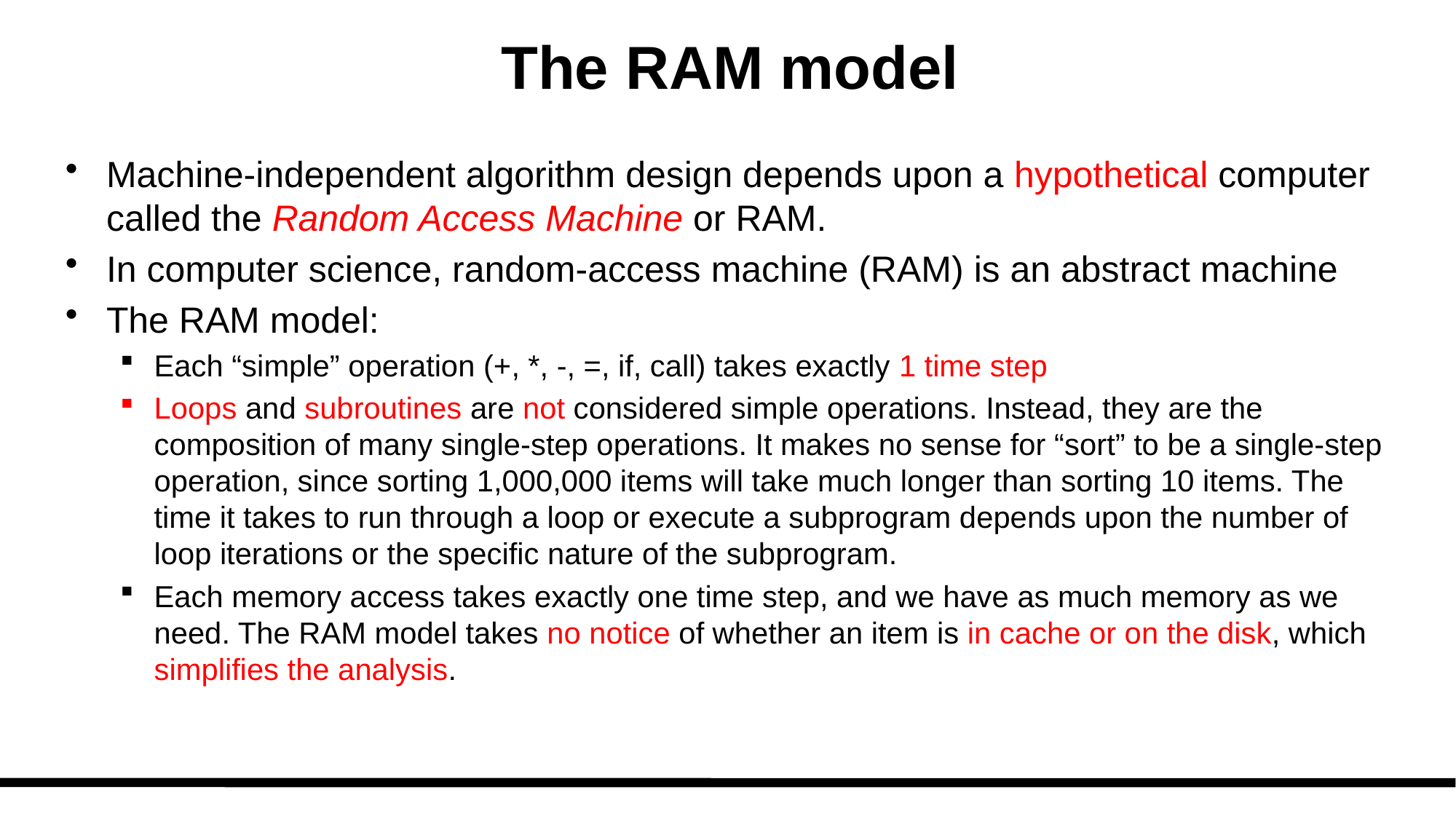

# The RAM model
Machine-independent algorithm design depends upon a hypothetical computer called the Random Access Machine or RAM.
In computer science, random-access machine (RAM) is an abstract machine
The RAM model:
Each “simple” operation (+, *, -, =, if, call) takes exactly 1 time step
Loops and subroutines are not considered simple operations. Instead, they are the composition of many single-step operations. It makes no sense for “sort” to be a single-step operation, since sorting 1,000,000 items will take much longer than sorting 10 items. The time it takes to run through a loop or execute a subprogram depends upon the number of loop iterations or the specific nature of the subprogram.
Each memory access takes exactly one time step, and we have as much memory as we need. The RAM model takes no notice of whether an item is in cache or on the disk, which simplifies the analysis.